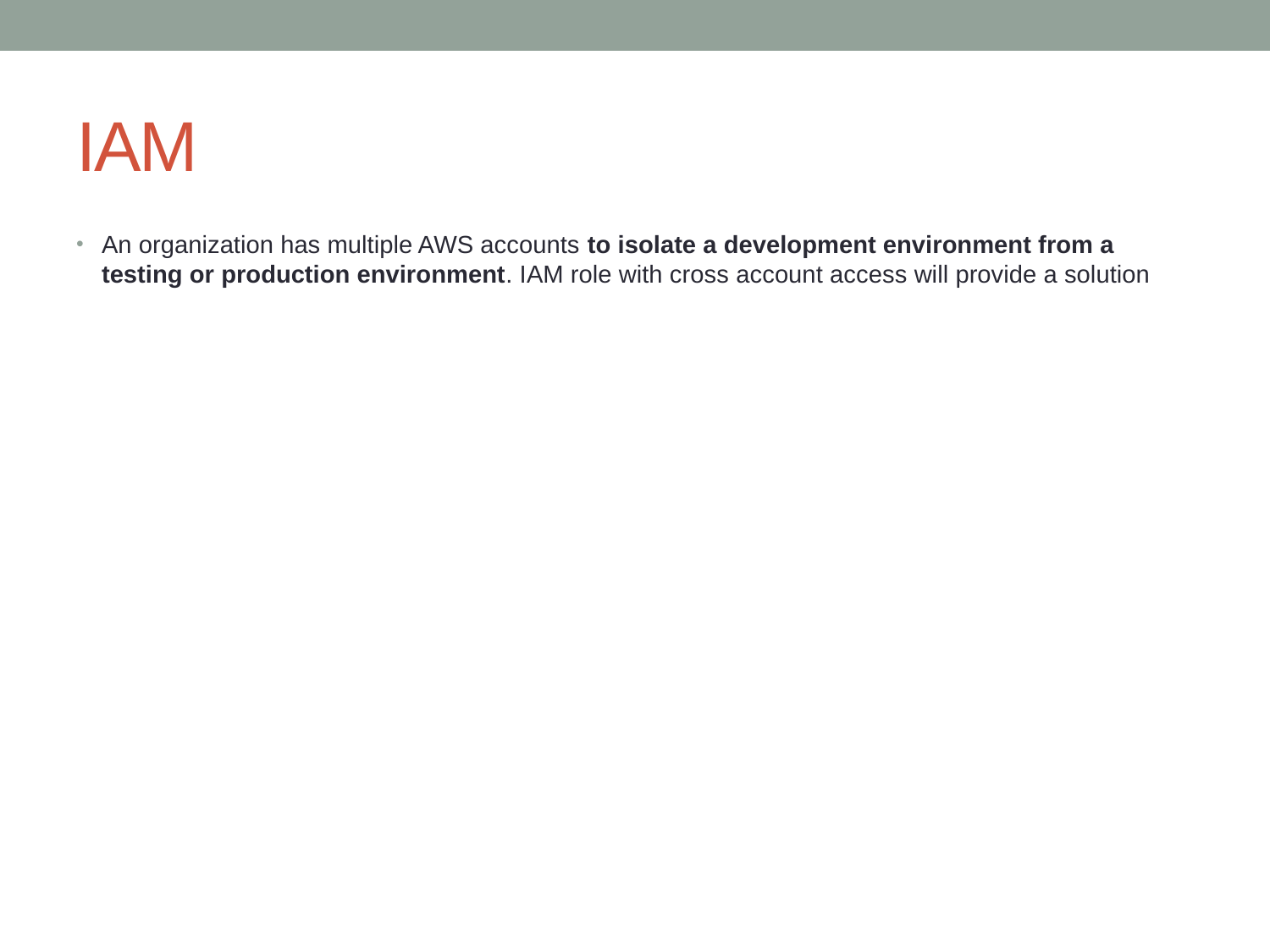

# IAM
An organization has multiple AWS accounts to isolate a development environment from a testing or production environment. IAM role with cross account access will provide a solution